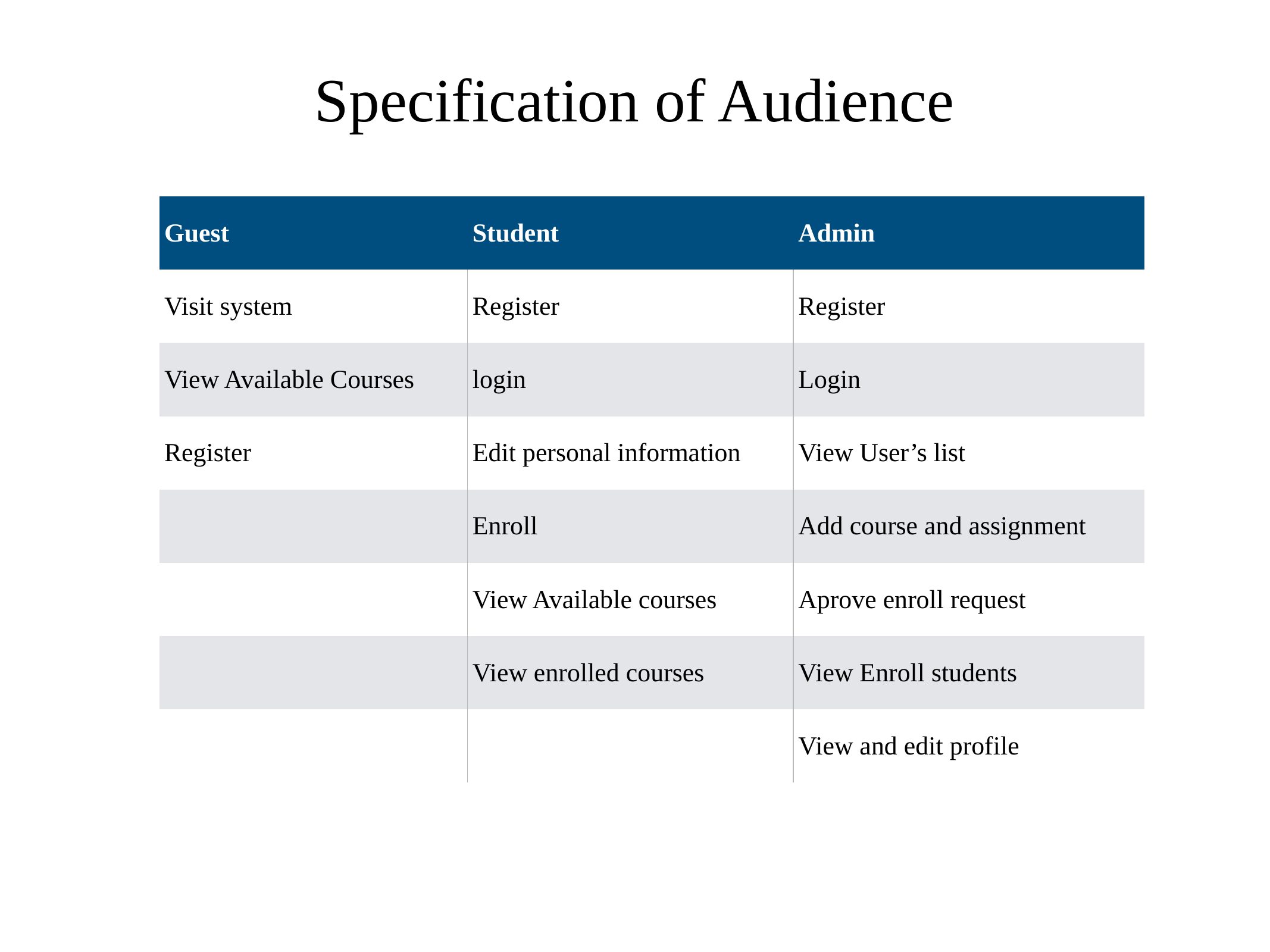

# Specification of Audience
| Guest | Student | Admin |
| --- | --- | --- |
| Visit system | Register | Register |
| View Available Courses | login | Login |
| Register | Edit personal information | View User’s list |
|  | Enroll | Add course and assignment |
|  | View Available courses | Aprove enroll request |
|  | View enrolled courses | View Enroll students |
|  |  | View and edit profile |